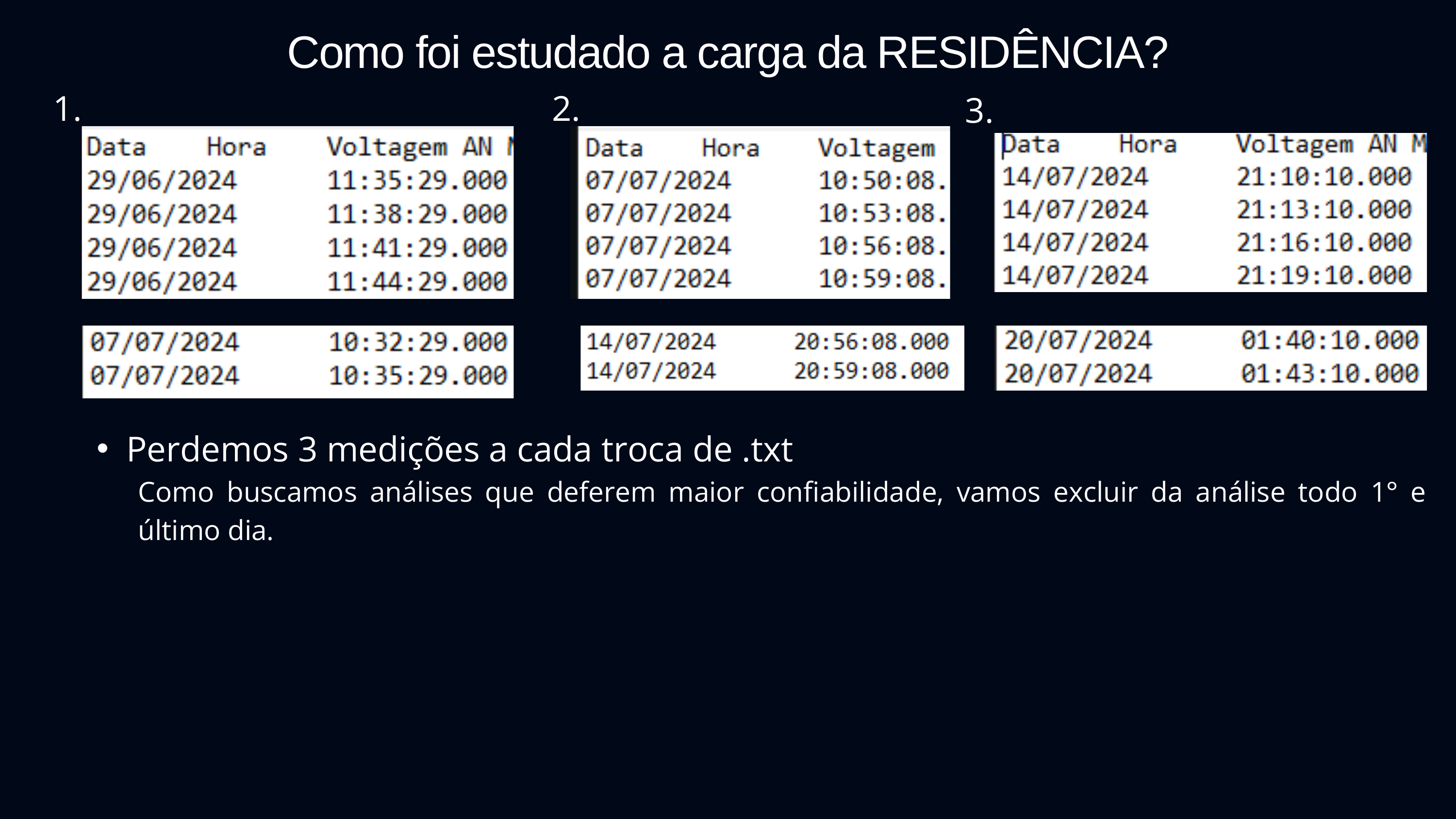

Como foi estudado a carga da RESIDÊNCIA?
1.
2.
3.

Perdemos 3 medições a cada troca de .txt
Como buscamos análises que deferem maior confiabilidade, vamos excluir da análise todo 1° e último dia.